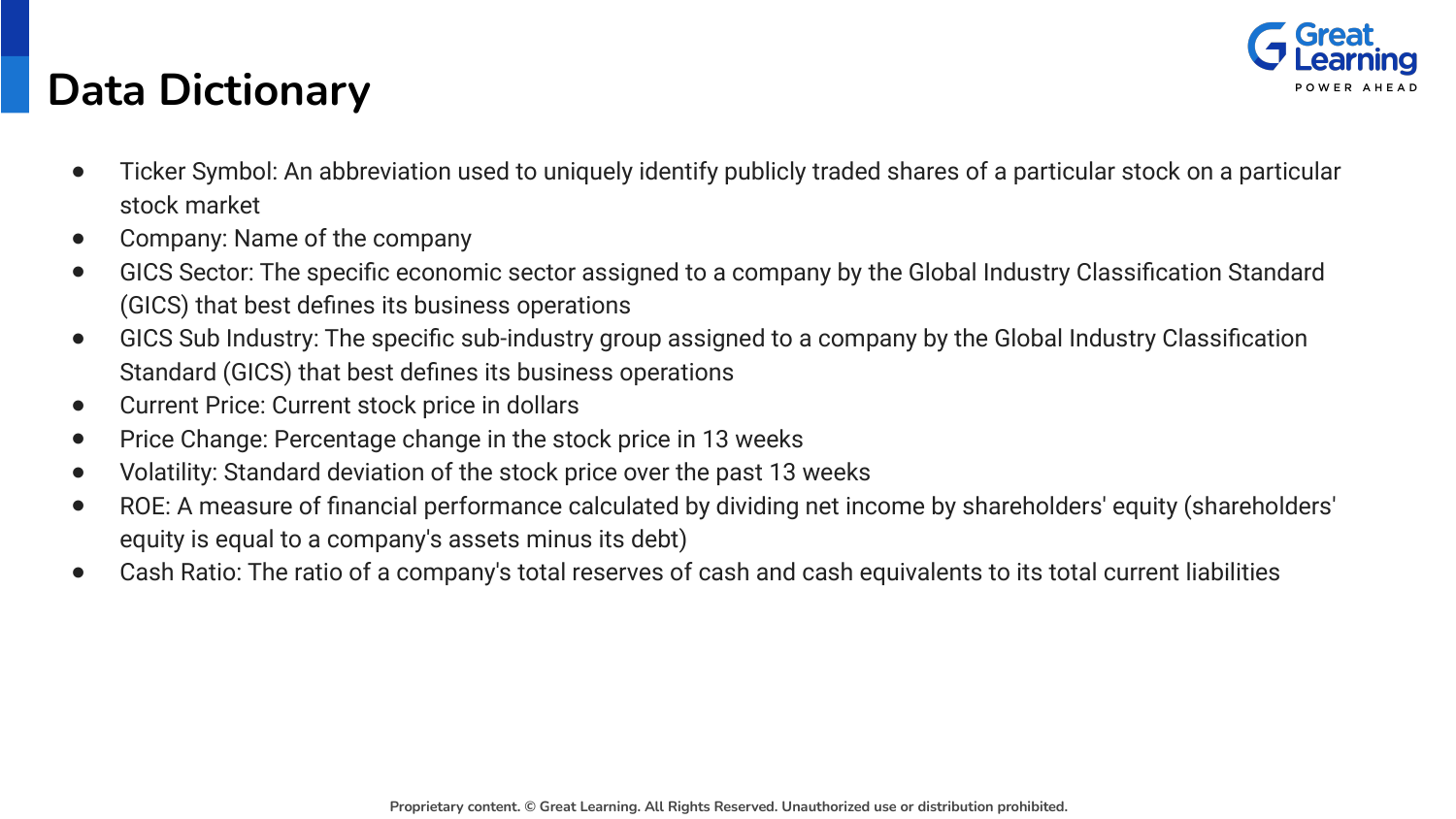

# Data Dictionary
Ticker Symbol: An abbreviation used to uniquely identify publicly traded shares of a particular stock on a particular stock market
Company: Name of the company
GICS Sector: The specific economic sector assigned to a company by the Global Industry Classification Standard (GICS) that best defines its business operations
GICS Sub Industry: The specific sub-industry group assigned to a company by the Global Industry Classification Standard (GICS) that best defines its business operations
Current Price: Current stock price in dollars
Price Change: Percentage change in the stock price in 13 weeks
Volatility: Standard deviation of the stock price over the past 13 weeks
ROE: A measure of financial performance calculated by dividing net income by shareholders' equity (shareholders' equity is equal to a company's assets minus its debt)
Cash Ratio: The ratio of a company's total reserves of cash and cash equivalents to its total current liabilities